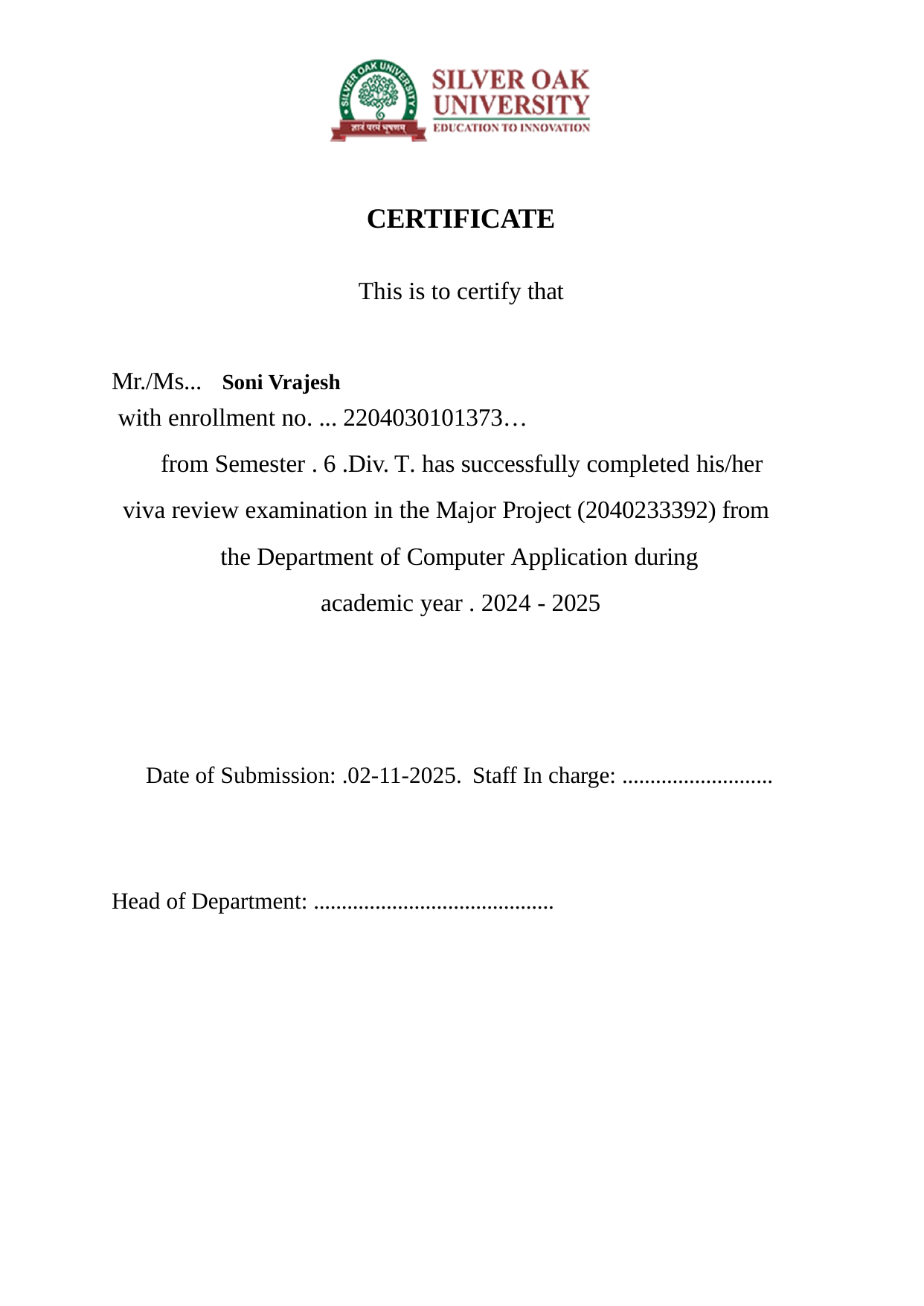

CERTIFICATE

This is to certify that

Mr./Ms...	Soni Vrajesh
with enrollment no. ... 2204030101373…
from Semester . 6 .Div. T. has successfully completed his/her viva review examination in the Major Project (2040233392) from
the Department of Computer Application during academic year . 2024 - 2025
Date of Submission: .02-11-2025. Staff In charge: ...........................
Head of Department: ...........................................
5